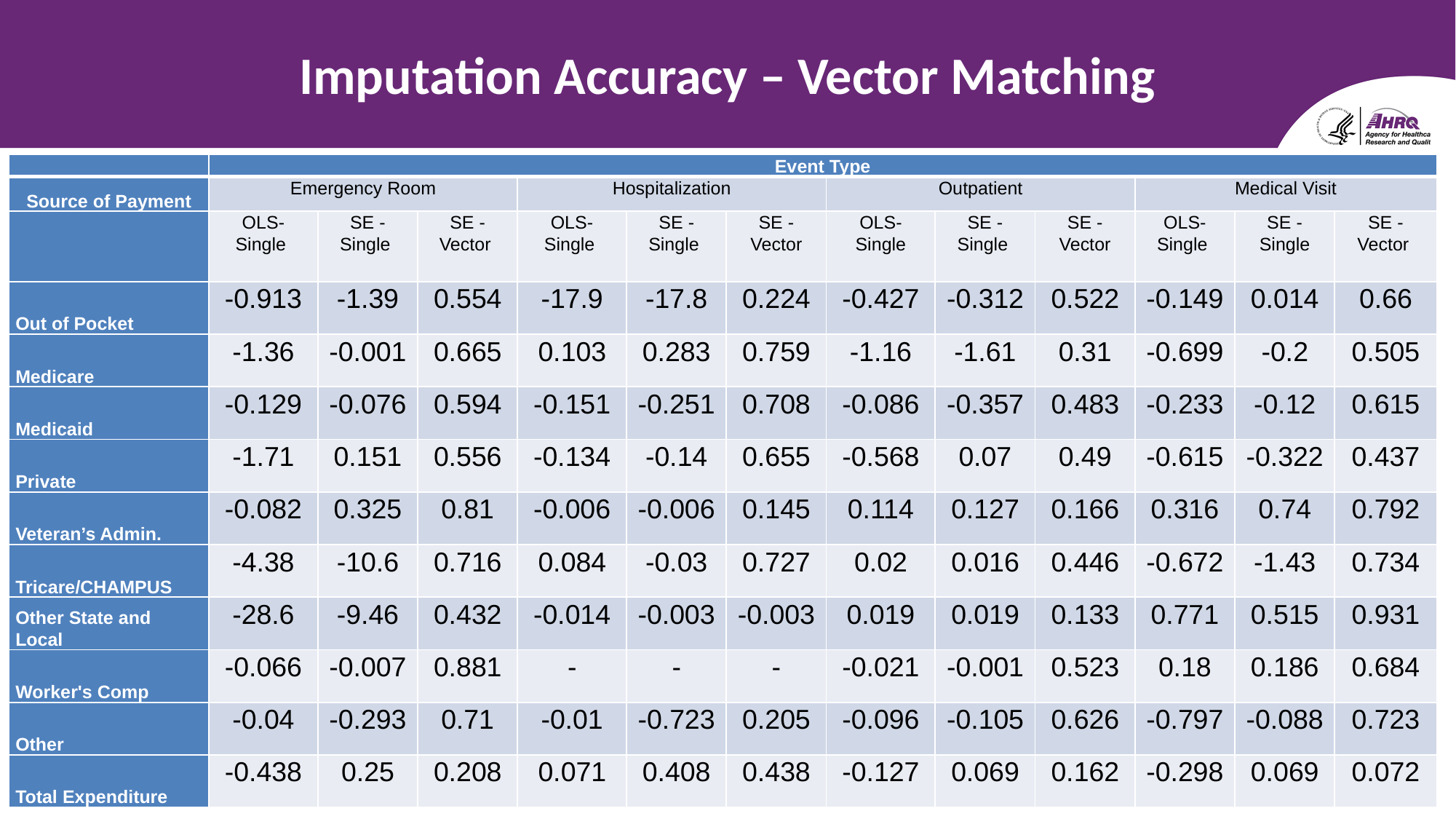

# Imputation Accuracy – Vector Matching
|  | Event Type |  |  |  |  |  |  |  |  |  |  |  |
| --- | --- | --- | --- | --- | --- | --- | --- | --- | --- | --- | --- | --- |
| Source of Payment | Emergency Room |  |  | Hospitalization |  |  | Outpatient |  |  | Medical Visit |  |  |
|  | OLS- Single | SE - Single | SE - Vector | OLS- Single | SE - Single | SE - Vector | OLS- Single | SE - Single | SE - Vector | OLS- Single | SE - Single | SE - Vector |
| Out of Pocket | -0.913 | -1.39 | 0.554 | -17.9 | -17.8 | 0.224 | -0.427 | -0.312 | 0.522 | -0.149 | 0.014 | 0.66 |
| Medicare | -1.36 | -0.001 | 0.665 | 0.103 | 0.283 | 0.759 | -1.16 | -1.61 | 0.31 | -0.699 | -0.2 | 0.505 |
| Medicaid | -0.129 | -0.076 | 0.594 | -0.151 | -0.251 | 0.708 | -0.086 | -0.357 | 0.483 | -0.233 | -0.12 | 0.615 |
| Private | -1.71 | 0.151 | 0.556 | -0.134 | -0.14 | 0.655 | -0.568 | 0.07 | 0.49 | -0.615 | -0.322 | 0.437 |
| Veteran’s Admin. | -0.082 | 0.325 | 0.81 | -0.006 | -0.006 | 0.145 | 0.114 | 0.127 | 0.166 | 0.316 | 0.74 | 0.792 |
| Tricare/CHAMPUS | -4.38 | -10.6 | 0.716 | 0.084 | -0.03 | 0.727 | 0.02 | 0.016 | 0.446 | -0.672 | -1.43 | 0.734 |
| Other State and Local | -28.6 | -9.46 | 0.432 | -0.014 | -0.003 | -0.003 | 0.019 | 0.019 | 0.133 | 0.771 | 0.515 | 0.931 |
| Worker's Comp | -0.066 | -0.007 | 0.881 | - | - | - | -0.021 | -0.001 | 0.523 | 0.18 | 0.186 | 0.684 |
| Other | -0.04 | -0.293 | 0.71 | -0.01 | -0.723 | 0.205 | -0.096 | -0.105 | 0.626 | -0.797 | -0.088 | 0.723 |
| Total Expenditure | -0.438 | 0.25 | 0.208 | 0.071 | 0.408 | 0.438 | -0.127 | 0.069 | 0.162 | -0.298 | 0.069 | 0.072 |
18